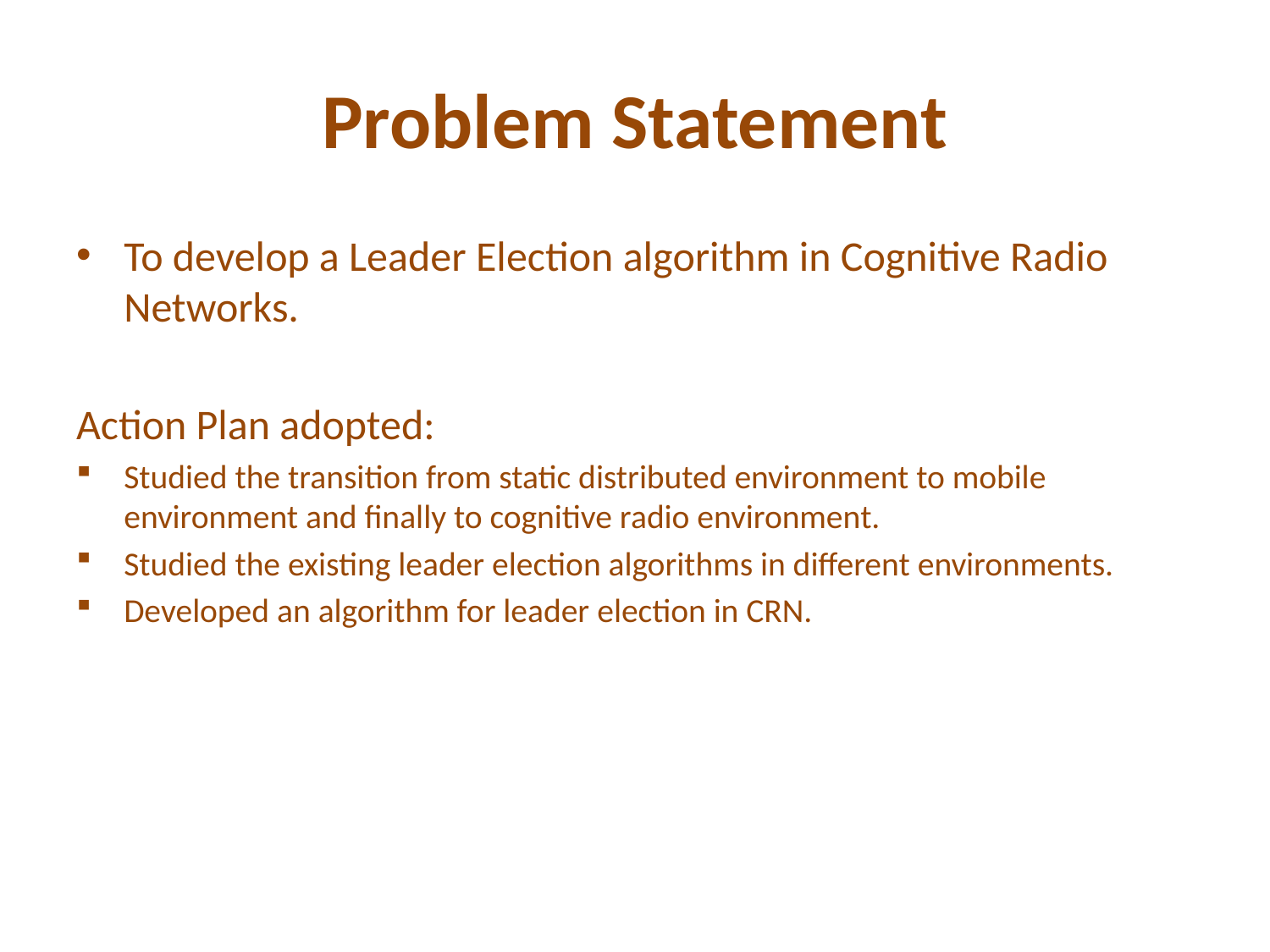

# Problem Statement
To develop a Leader Election algorithm in Cognitive Radio Networks.

Action Plan adopted:
Studied the transition from static distributed environment to mobile environment and finally to cognitive radio environment.
Studied the existing leader election algorithms in different environments.
Developed an algorithm for leader election in CRN.